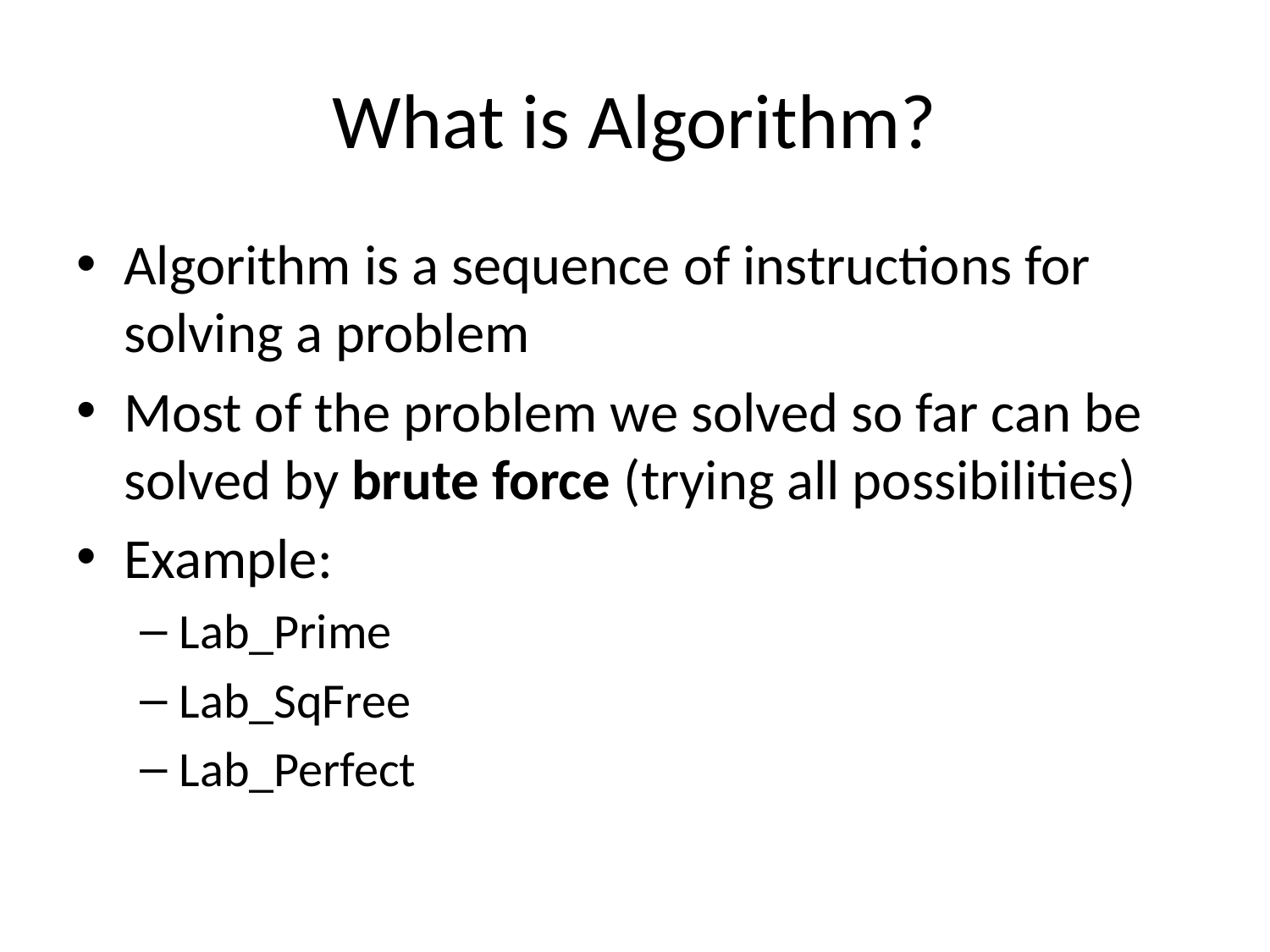

# What is Algorithm?
Algorithm is a sequence of instructions for solving a problem
Most of the problem we solved so far can be solved by brute force (trying all possibilities)
Example:
Lab_Prime
Lab_SqFree
Lab_Perfect